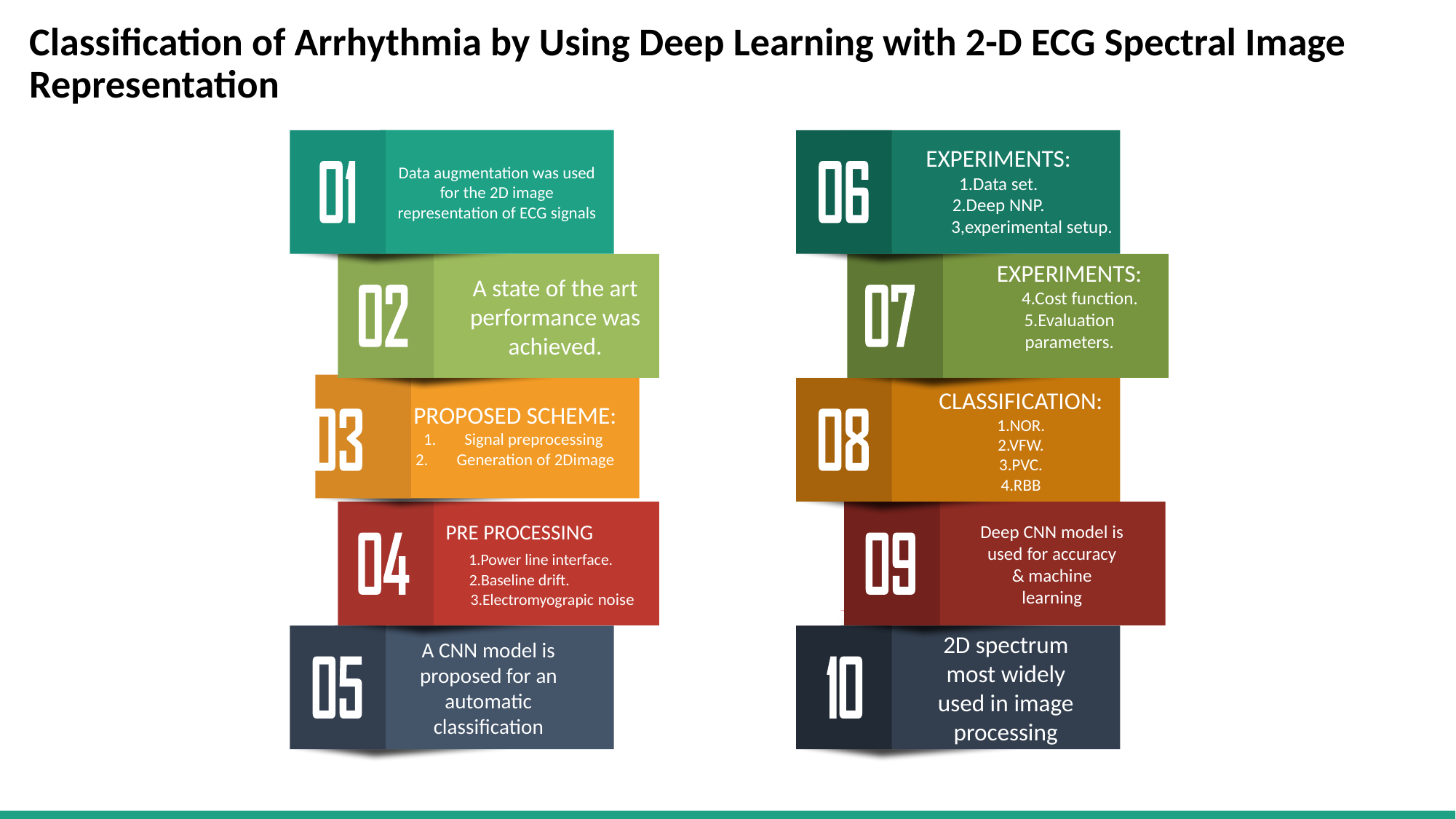

# Classification of Arrhythmia by Using Deep Learning with 2-D ECG Spectral Image Representation
Data augmentation was used for the 2D image representation of ECG signals

EXPERIMENTS:
1.Data set.
2.Deep NNP.
                3,experimental setup.

EXPERIMENTS:
     4.Cost function.
5.Evaluation parameters.

A state of the art performance was achieved.

CLASSIFICATION:
1.NOR.
2.VFW.
3.PVC.
4.RBB
PROPOSED SCHEME:
Signal preprocessing
Generation of 2Dimage

PRE PROCESSING
         1.Power line interface.
2.Baseline drift.
3                3.Electromyograpic noise

Deep CNN model is used for accuracy & machine learning

2D spectrum most widely used in image processing

A CNN model is proposed for an automatic classification